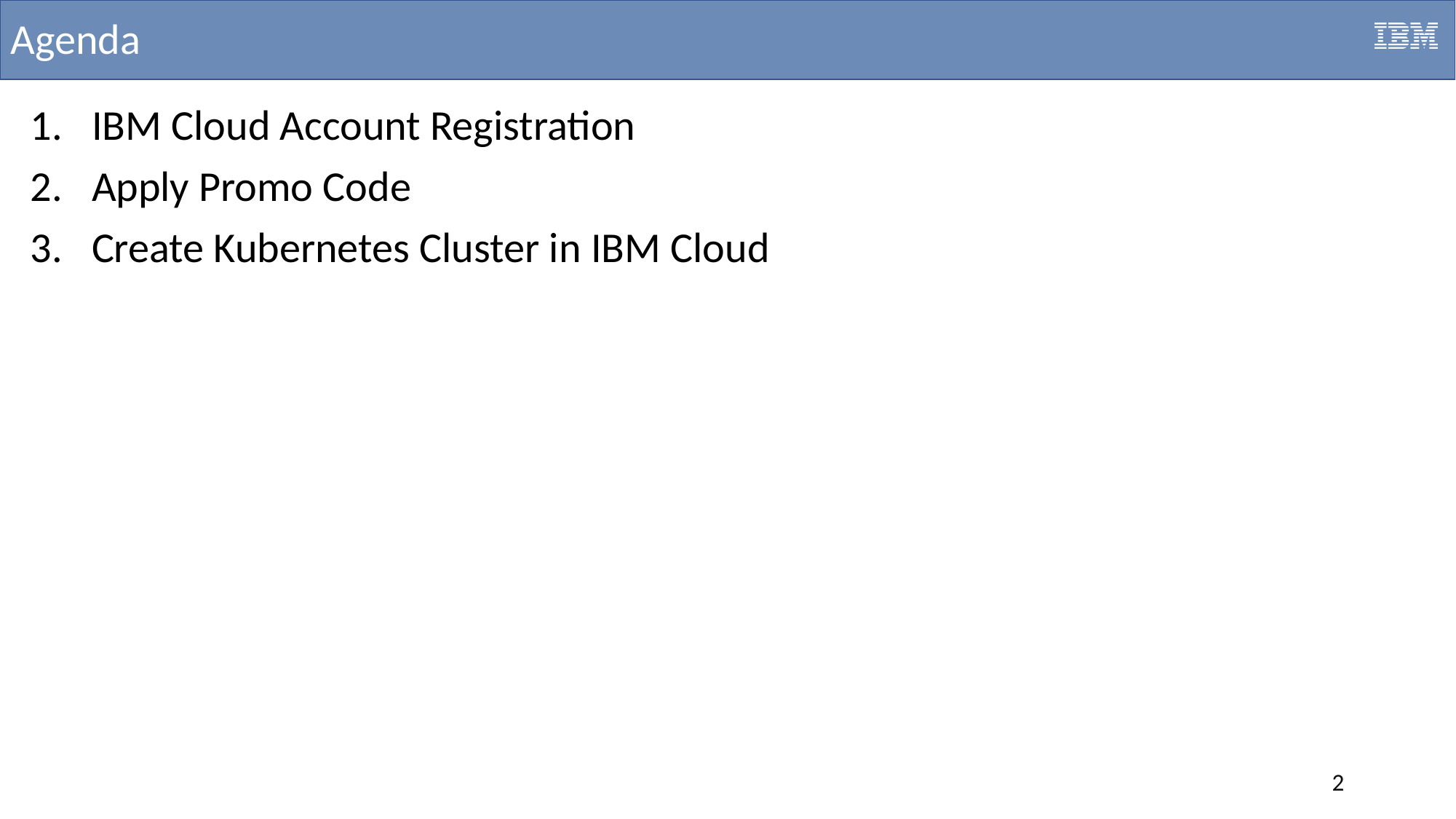

# Agenda
IBM Cloud Account Registration
Apply Promo Code
Create Kubernetes Cluster in IBM Cloud
2